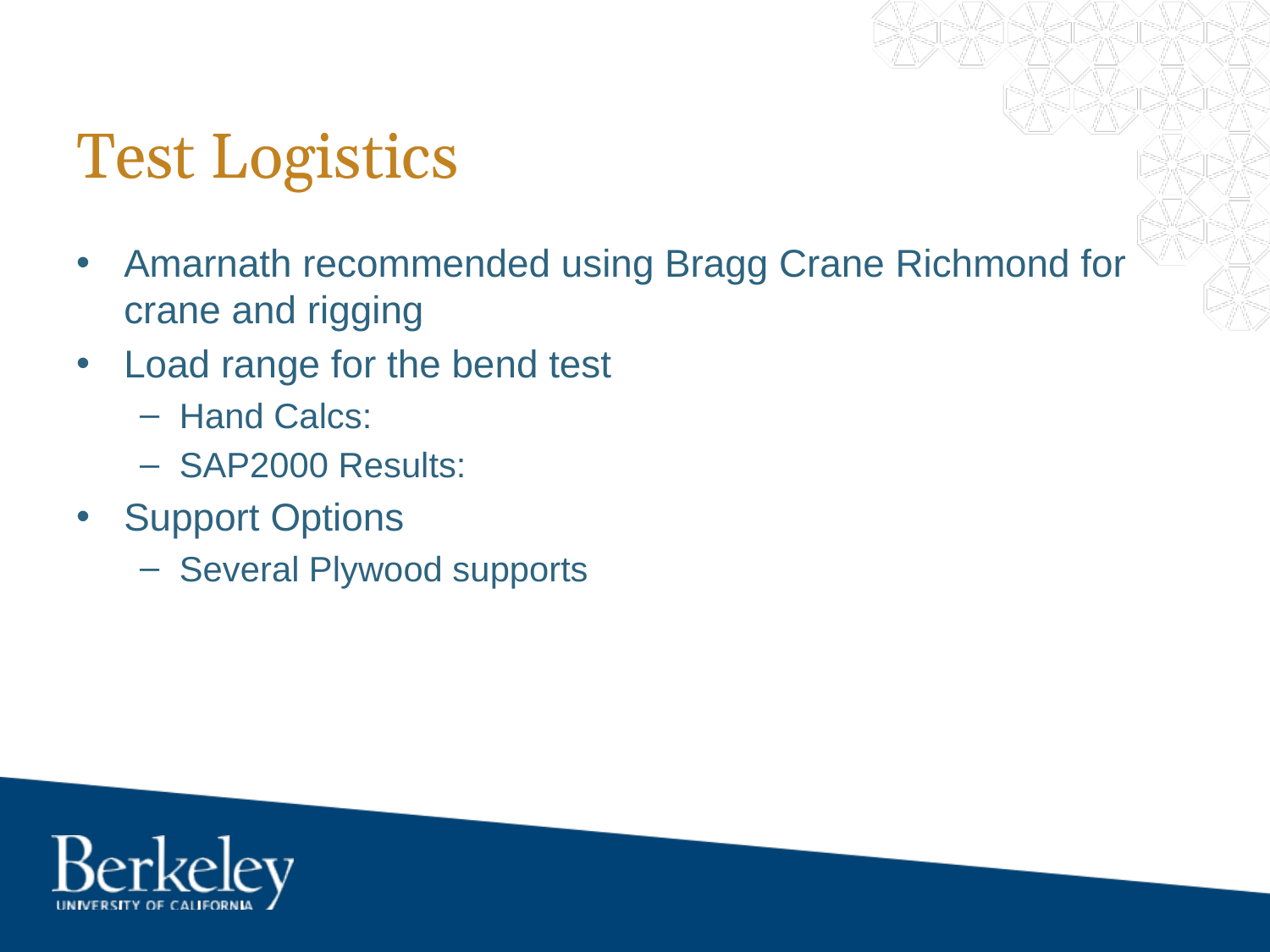

# Test Logistics
Amarnath recommended using Bragg Crane Richmond for crane and rigging
Load range for the bend test
Hand Calcs:
SAP2000 Results:
Support Options
Several Plywood supports